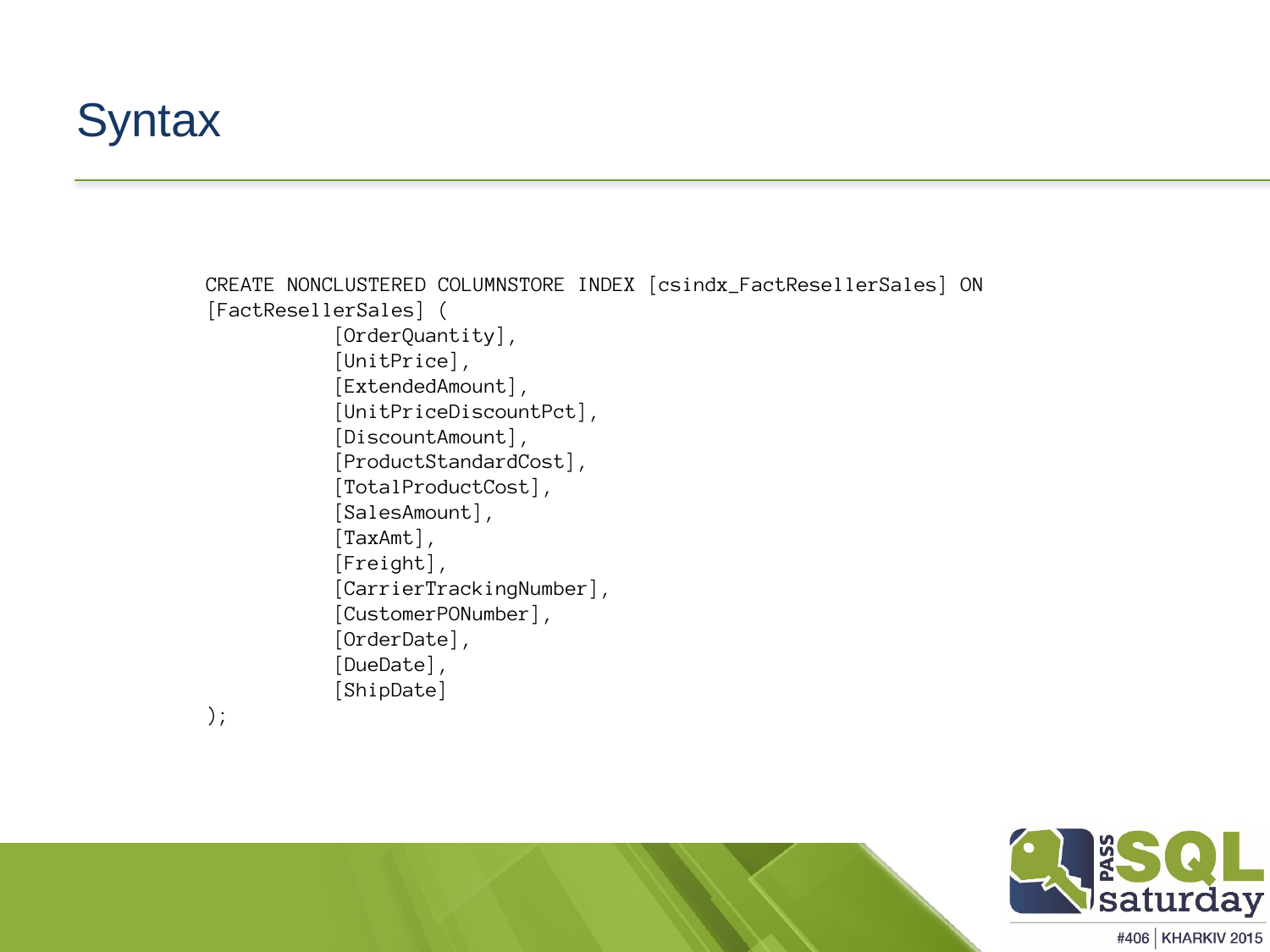

# Syntax
CREATE NONCLUSTERED COLUMNSTORE INDEX [csindx_FactResellerSales] ON [FactResellerSales] (
	[OrderQuantity],
	[UnitPrice],
	[ExtendedAmount],
	[UnitPriceDiscountPct],
	[DiscountAmount],
	[ProductStandardCost],
	[TotalProductCost],
	[SalesAmount],
	[TaxAmt],
	[Freight],
	[CarrierTrackingNumber],
	[CustomerPONumber],
	[OrderDate],
	[DueDate],
	[ShipDate]
);